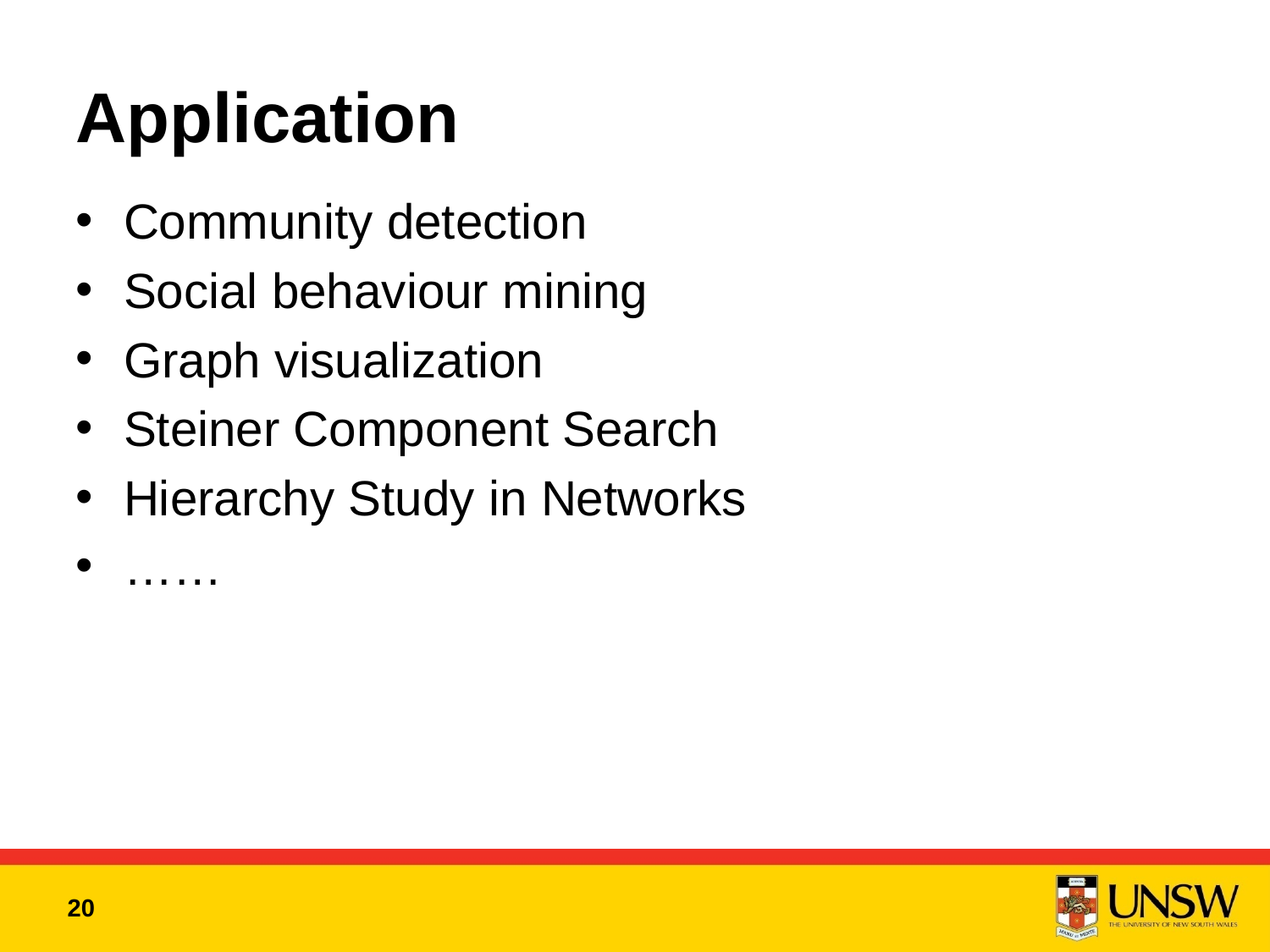

# Application
Community detection
Social behaviour mining
Graph visualization
Steiner Component Search
Hierarchy Study in Networks
……